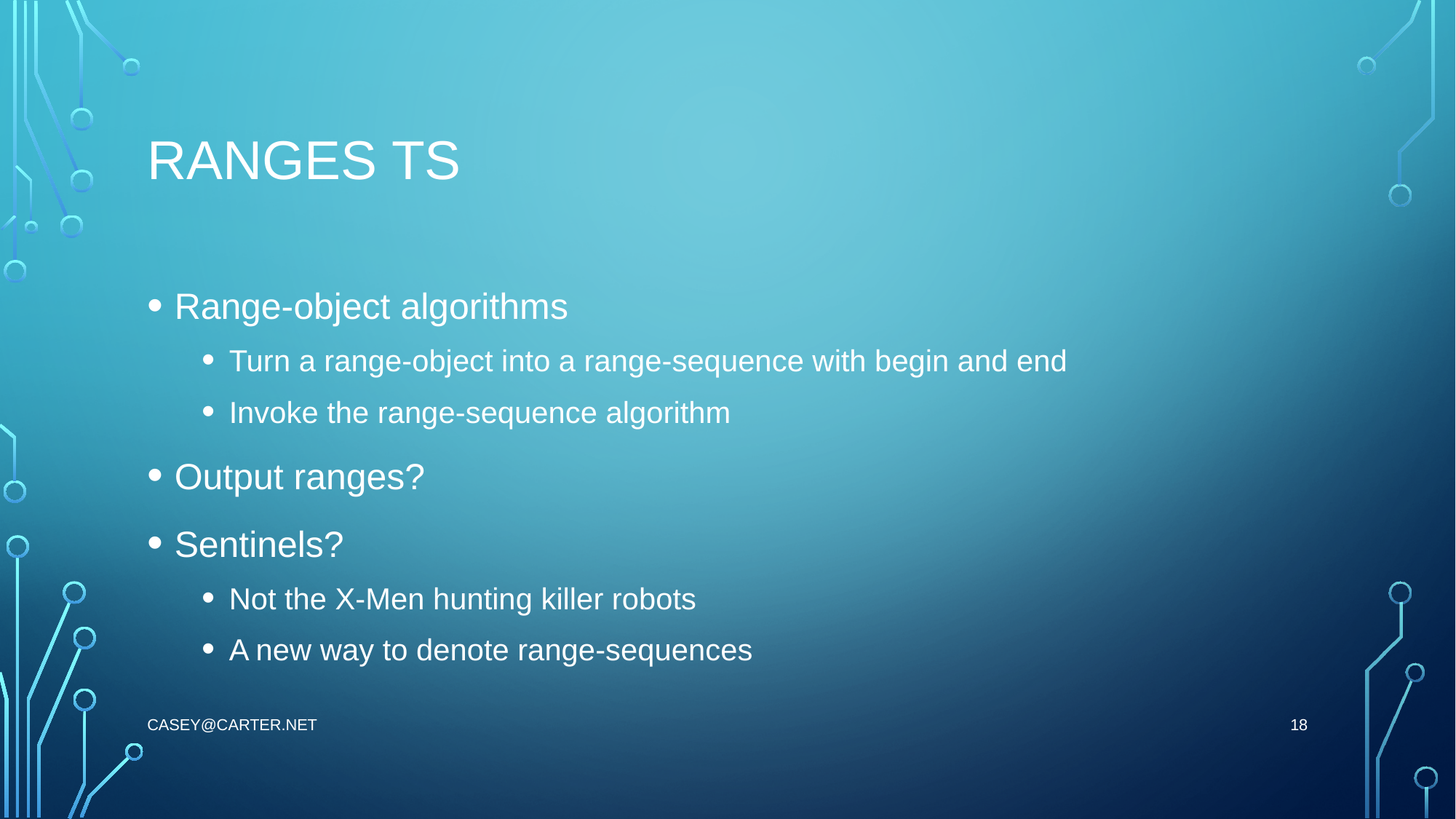

# Ranges TS
Range-object algorithms
Turn a range-object into a range-sequence with begin and end
Invoke the range-sequence algorithm
Output ranges?
Sentinels?
Not the X-Men hunting killer robots
A new way to denote range-sequences

18
Casey@Carter.net